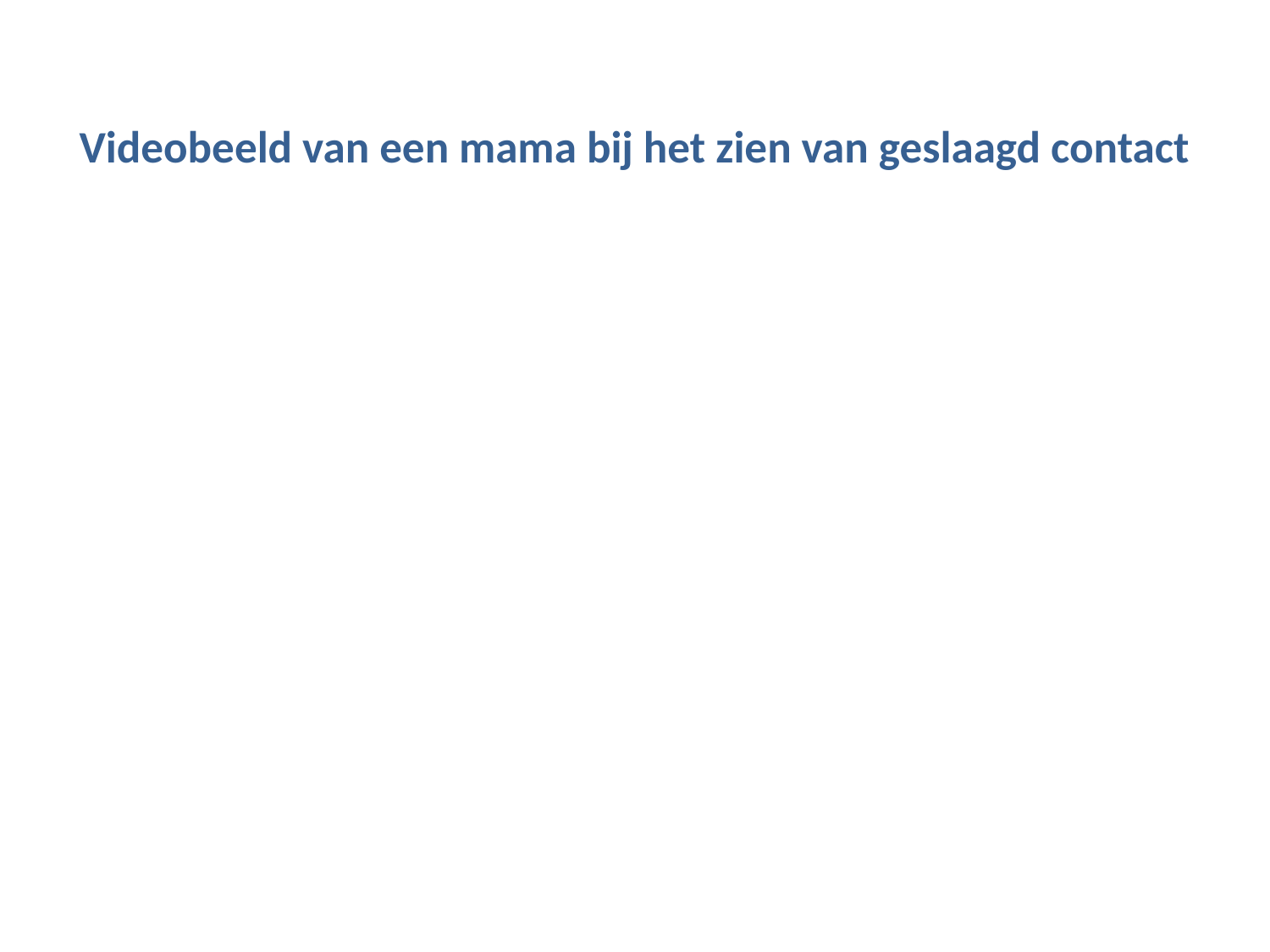

# Videobeeld van een mama bij het zien van geslaagd contact